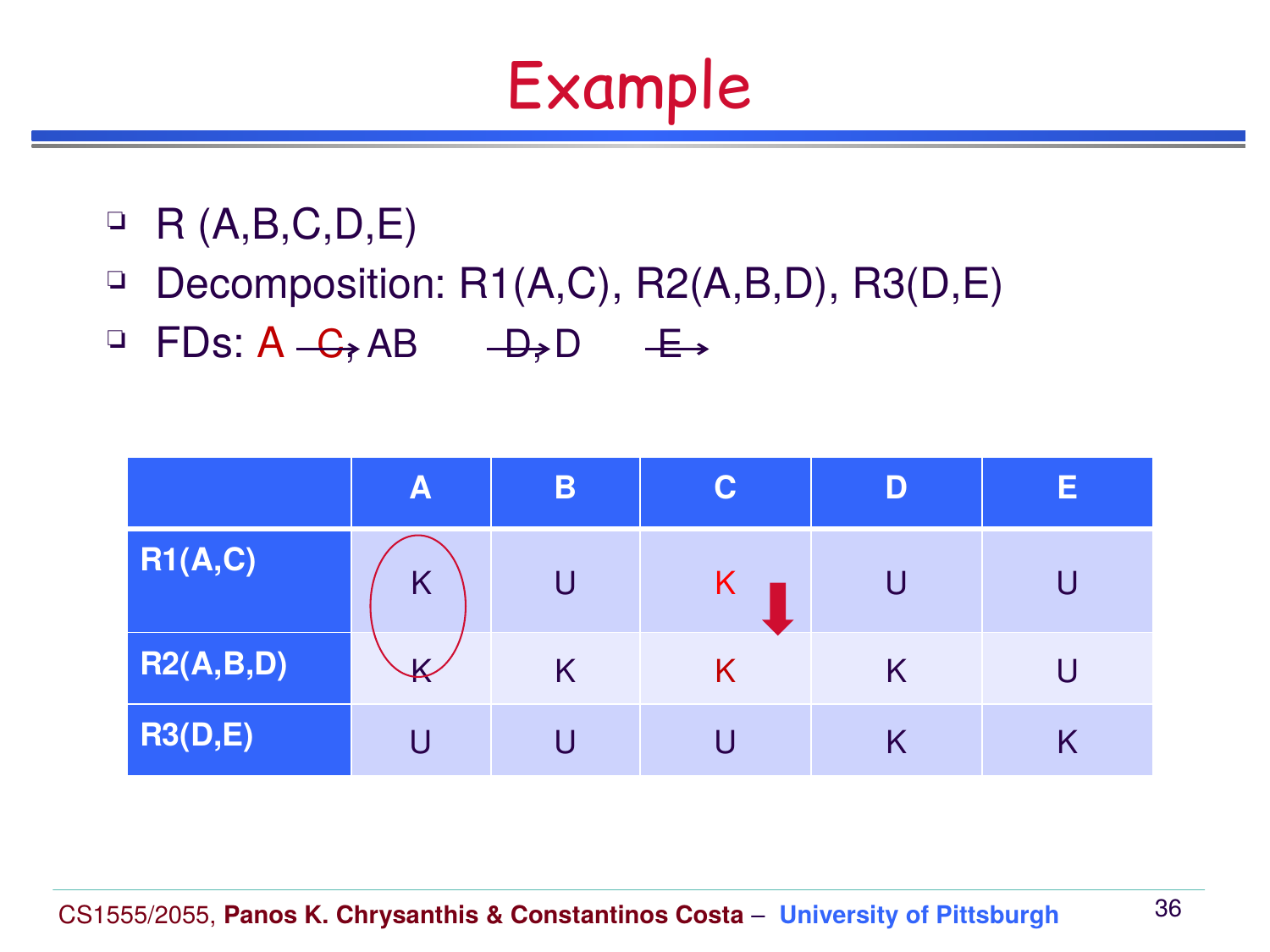

# Example
R (A,B,C,D,E)
Decomposition: R1(A,C), R2(A,B,D), R3(D,E)
FDs: A   C, AB        D, D       E
|  | A | B | C | D | E |
| --- | --- | --- | --- | --- | --- |
| R1(A,C) | K | U | K | U | U |
| R2(A,B,D) | K | K | K | K | U |
| R3(D,E) | U | U | U | K | K |